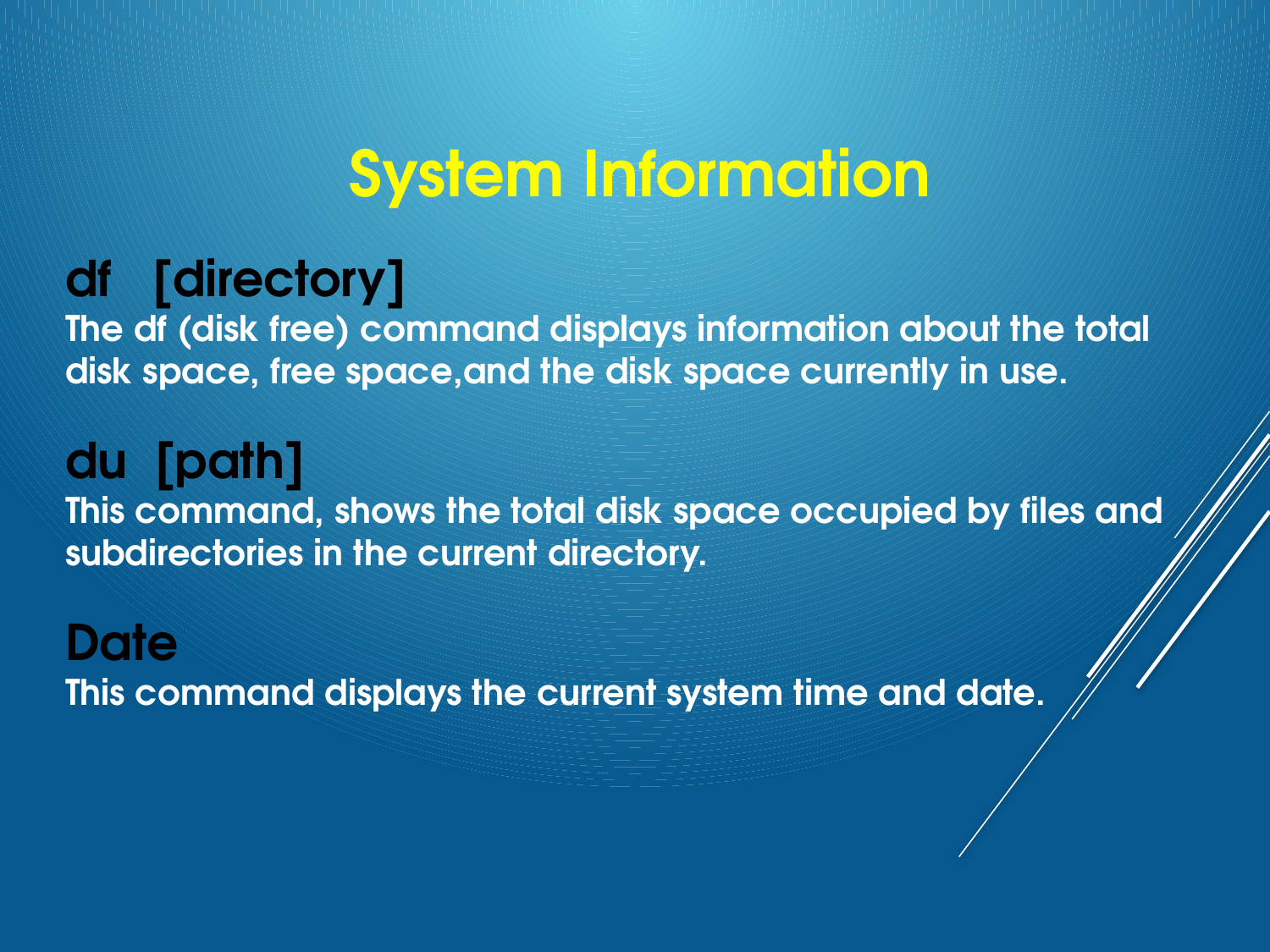

System Information

df   [directory]
The df (disk free) command displays information about the total disk space, free space,and the disk space currently in use.

du  [path]
This command, shows the total disk space occupied by files and subdirectories in the current directory.

Date
This command displays the current system time and date.